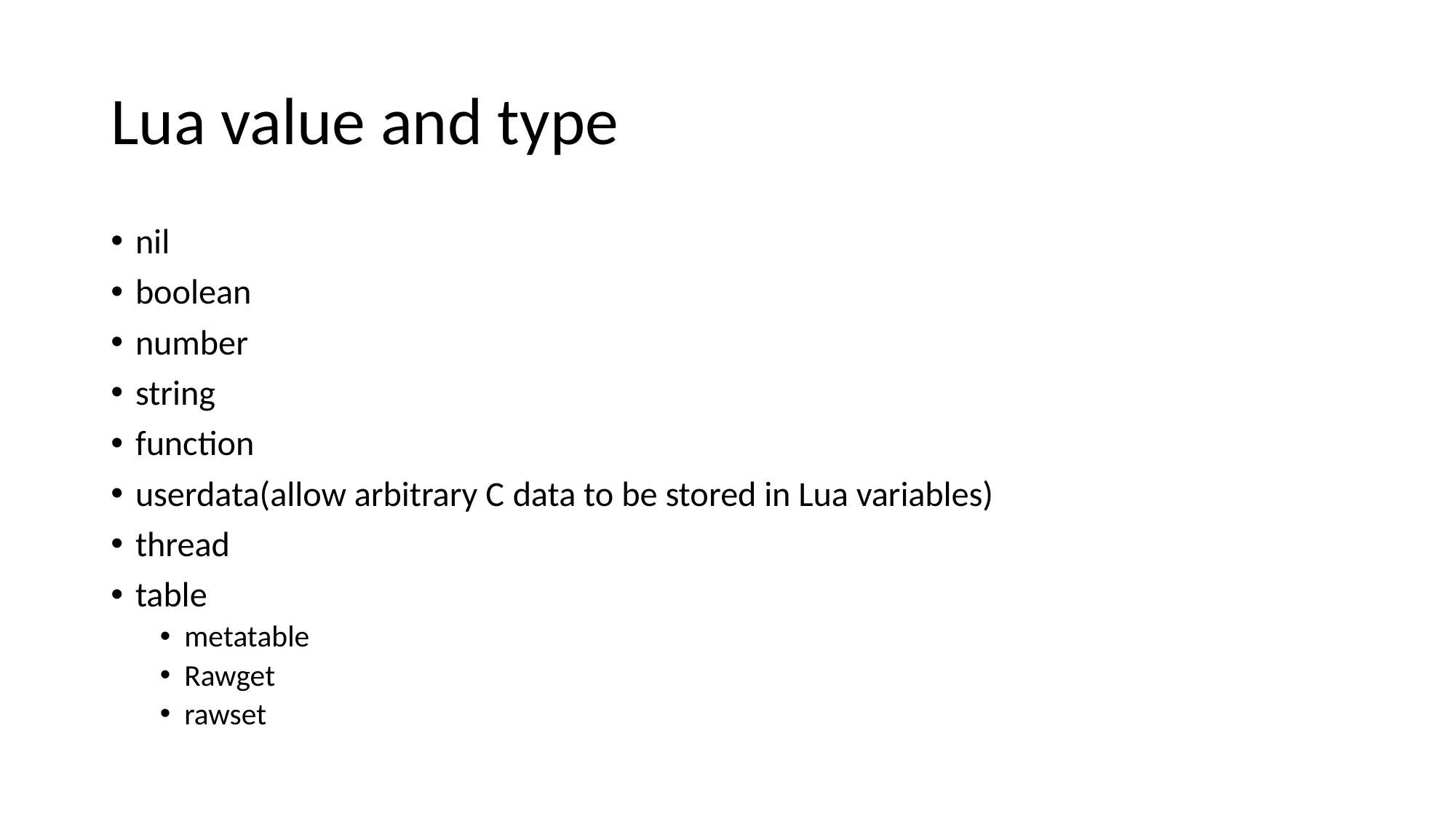

# Lua value and type
nil
boolean
number
string
function
userdata(allow arbitrary C data to be stored in Lua variables)
thread
table
metatable
Rawget
rawset